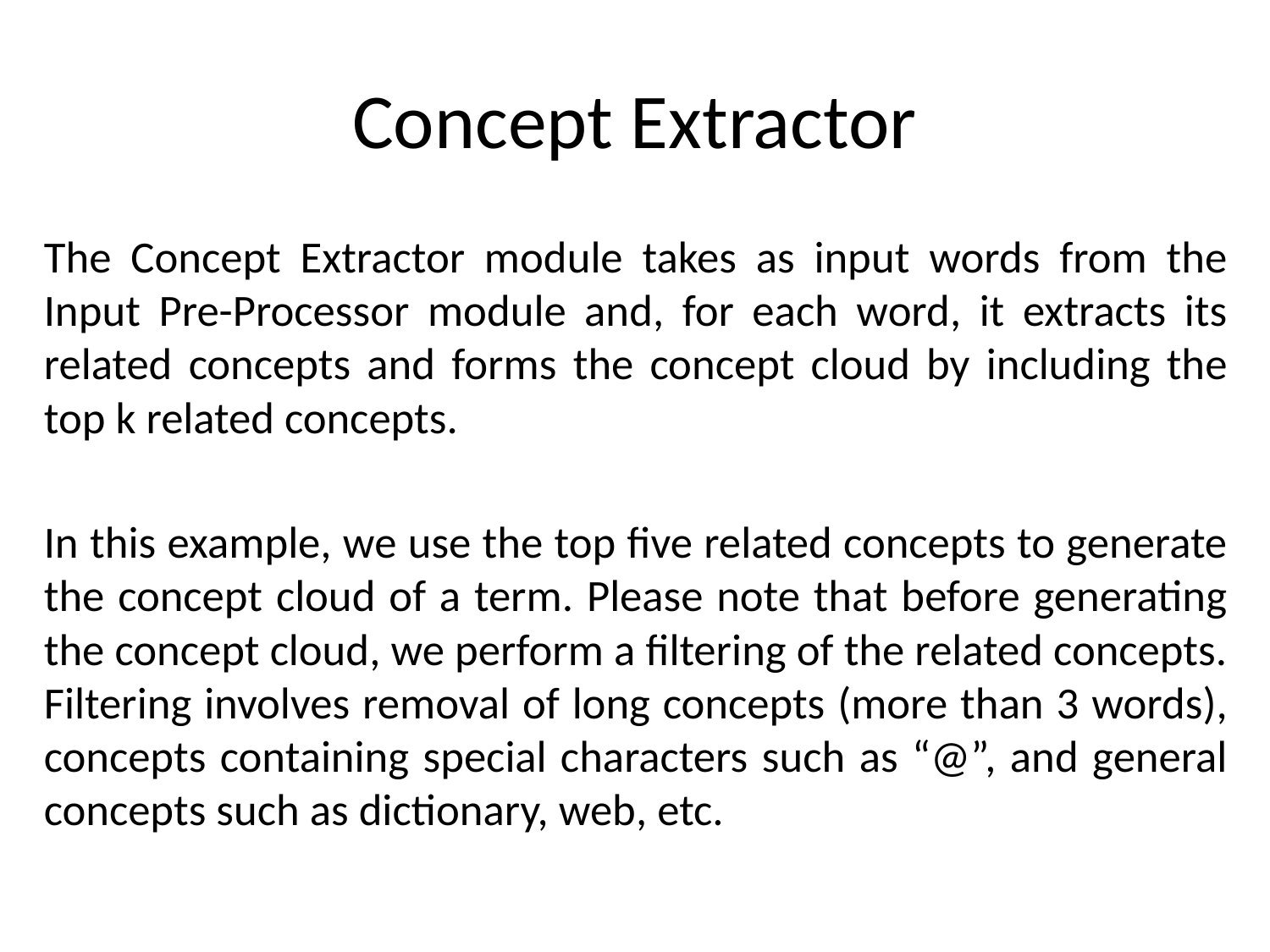

# Concept Extractor
The Concept Extractor module takes as input words from the Input Pre-Processor module and, for each word, it extracts its related concepts and forms the concept cloud by including the top k related concepts.

In this example, we use the top five related concepts to generate the concept cloud of a term. Please note that before generating the concept cloud, we perform a filtering of the related concepts. Filtering involves removal of long concepts (more than 3 words), concepts containing special characters such as “@”, and general concepts such as dictionary, web, etc.